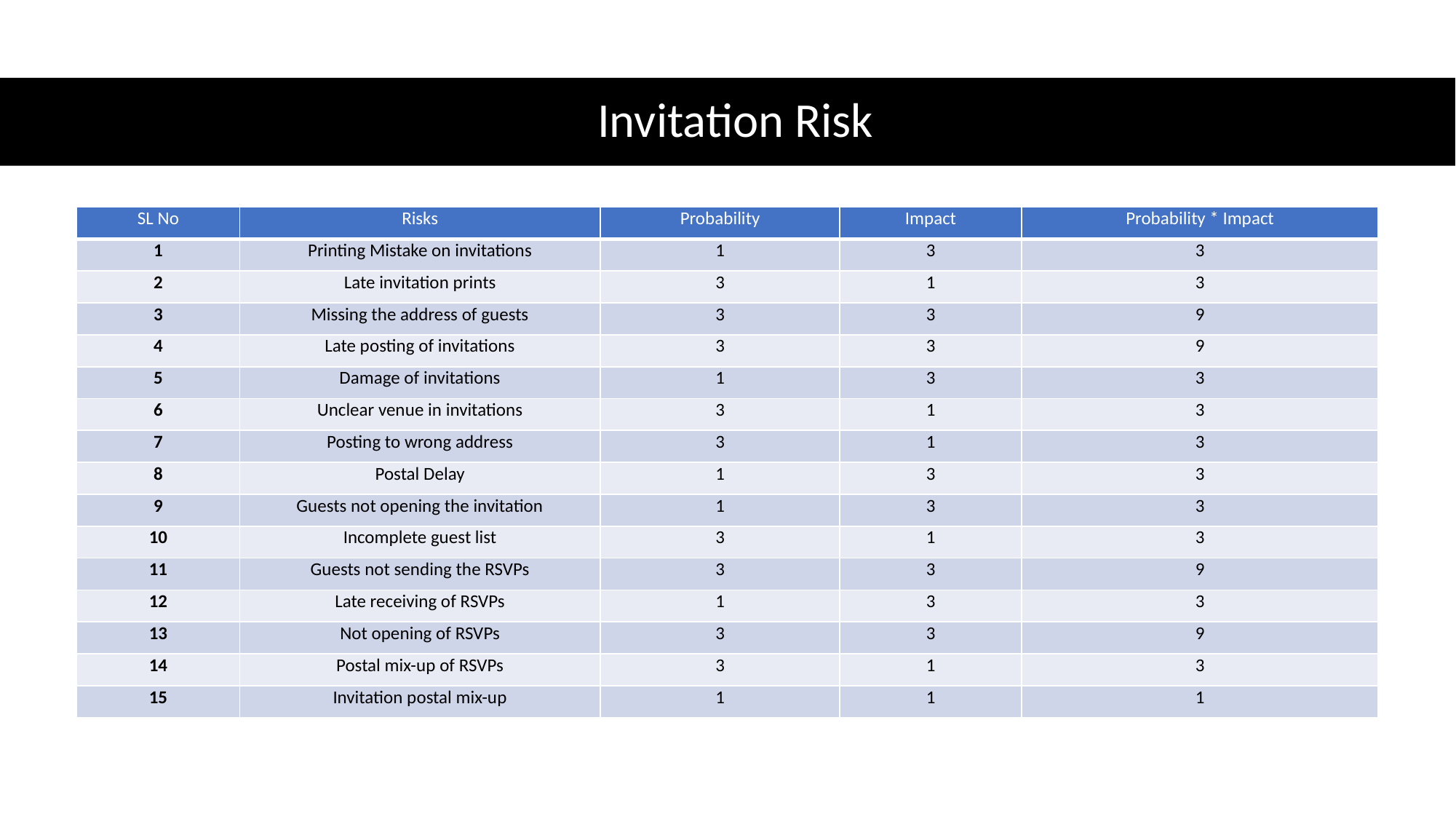

# Invitation Risk

| SL No | Risks | Probability | Impact | Probability \* Impact |
| --- | --- | --- | --- | --- |
| 1 | Printing Mistake on invitations | 1 | 3 | 3 |
| 2 | Late invitation prints | 3 | 1 | 3 |
| 3 | Missing the address of guests | 3 | 3 | 9 |
| 4 | Late posting of invitations | 3 | 3 | 9 |
| 5 | Damage of invitations | 1 | 3 | 3 |
| 6 | Unclear venue in invitations | 3 | 1 | 3 |
| 7 | Posting to wrong address | 3 | 1 | 3 |
| 8 | Postal Delay | 1 | 3 | 3 |
| 9 | Guests not opening the invitation | 1 | 3 | 3 |
| 10 | Incomplete guest list | 3 | 1 | 3 |
| 11 | Guests not sending the RSVPs | 3 | 3 | 9 |
| 12 | Late receiving of RSVPs | 1 | 3 | 3 |
| 13 | Not opening of RSVPs | 3 | 3 | 9 |
| 14 | Postal mix-up of RSVPs | 3 | 1 | 3 |
| 15 | Invitation postal mix-up | 1 | 1 | 1 |